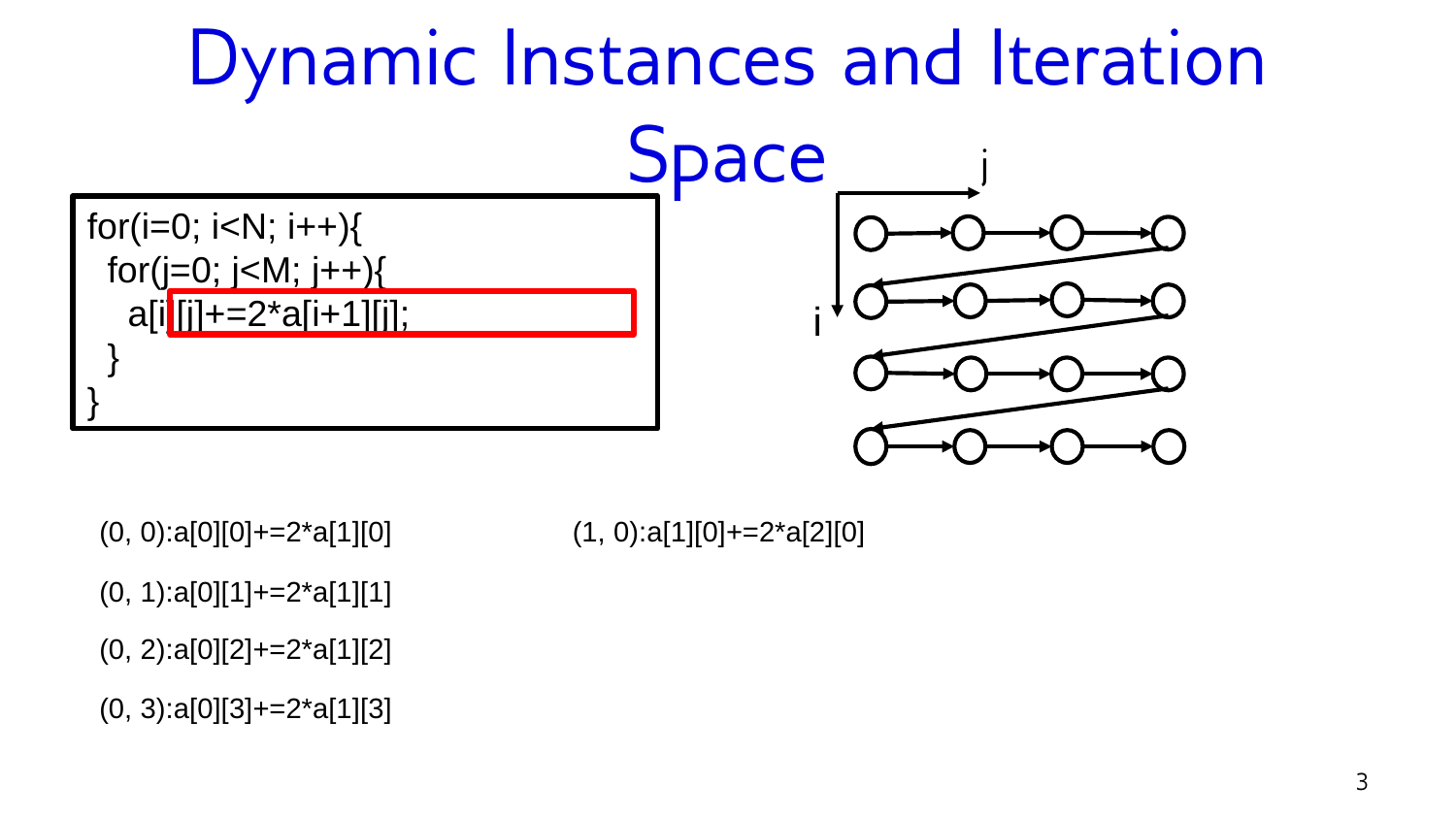

# Dynamic Instances and Iteration Space
j
i
for(i=0; i<N; i++){
  for(j=0; j<M; j++){
    a[i][j]+=2*a[i+1][j];
  }
}

(1, 0):a[1][0]+=2*a[2][0]
(0, 0):a[0][0]+=2*a[1][0]
(0, 1):a[0][1]+=2*a[1][1]
(0, 2):a[0][2]+=2*a[1][2]
(0, 3):a[0][3]+=2*a[1][3]
3